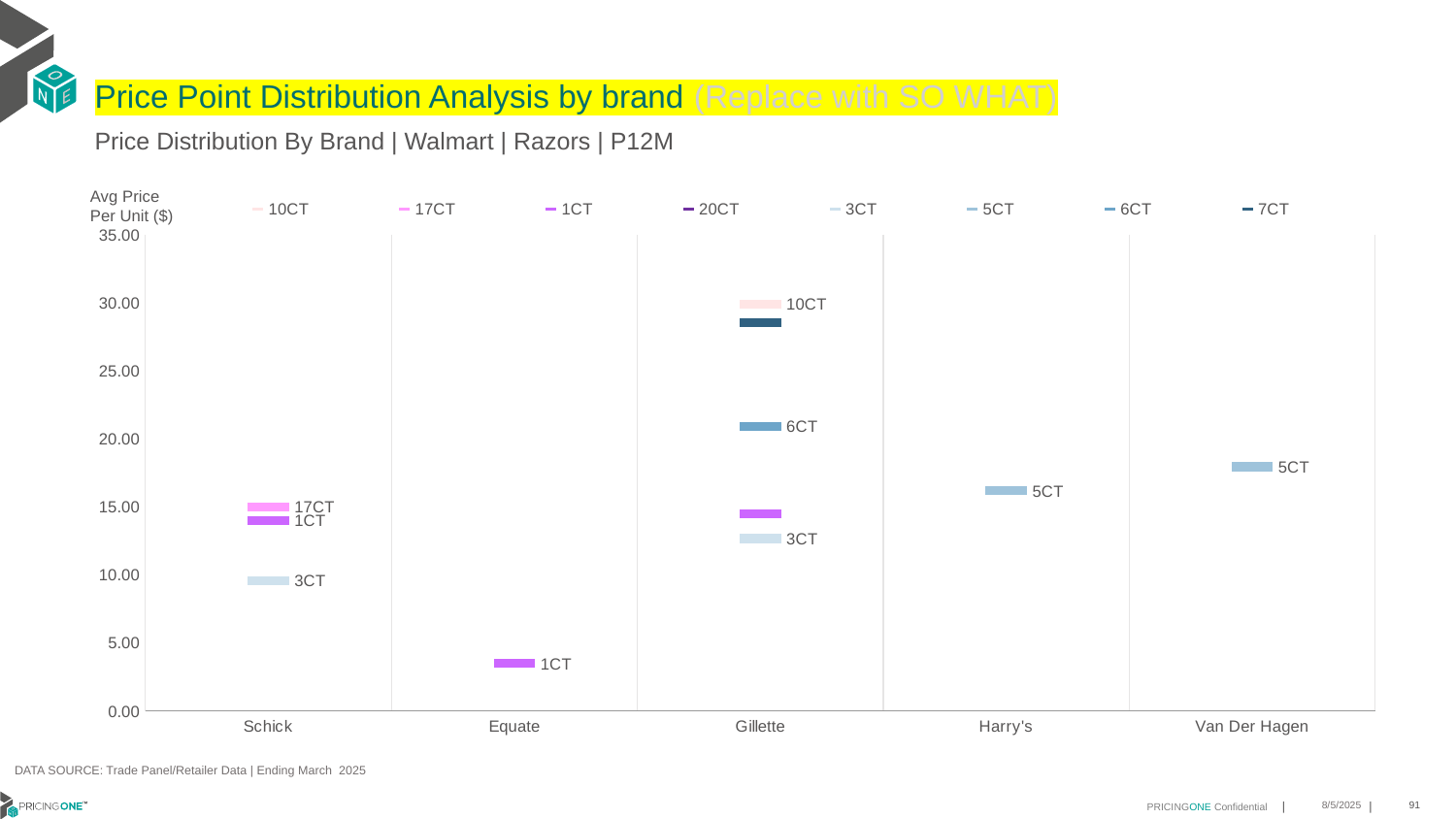

# Price Point Distribution Analysis by brand (Replace with SO WHAT)
Price Distribution By Brand | Walmart | Razors | P12M

### Chart

| Category | 10CT | 17CT | 1CT | 20CT | 3CT | 5CT | 6CT | 7CT |
|---|---|---|---|---|---|---|---|---|
| Schick | None | 15.0 | 14.0 | None | 9.5919 | None | None | None |
| Equate | None | None | 3.5 | None | None | None | None | None |
| Gillette | 29.9163 | None | 14.4839 | None | 12.6612 | None | 20.9216 | 28.5356 |
| Harry's | None | None | None | None | None | 16.1881 | None | None |
| Van Der Hagen | None | None | None | None | None | 17.9598 | None | None |
Avg Price
Per Unit ($)
DATA SOURCE: Trade Panel/Retailer Data | Ending March  2025
8/5/2025
91